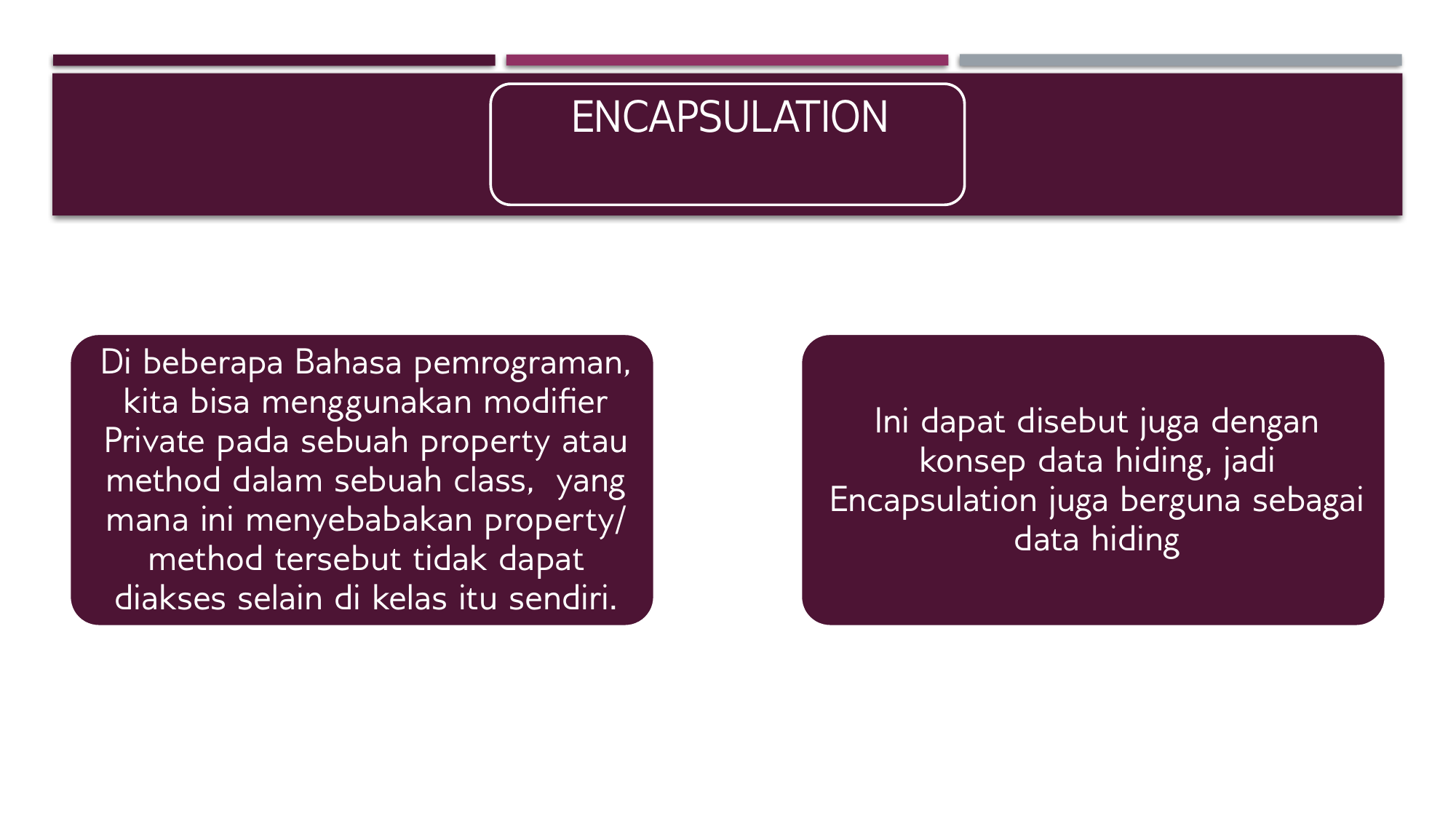

ENCAPSULATION
Di beberapa Bahasa pemrograman, kita bisa menggunakan modifier Private pada sebuah property atau method dalam sebuah class,  yang mana ini menyebabakan property/ method tersebut tidak dapat diakses selain di kelas itu sendiri.
Ini dapat disebut juga dengan konsep data hiding, jadi Encapsulation juga berguna sebagai data hiding